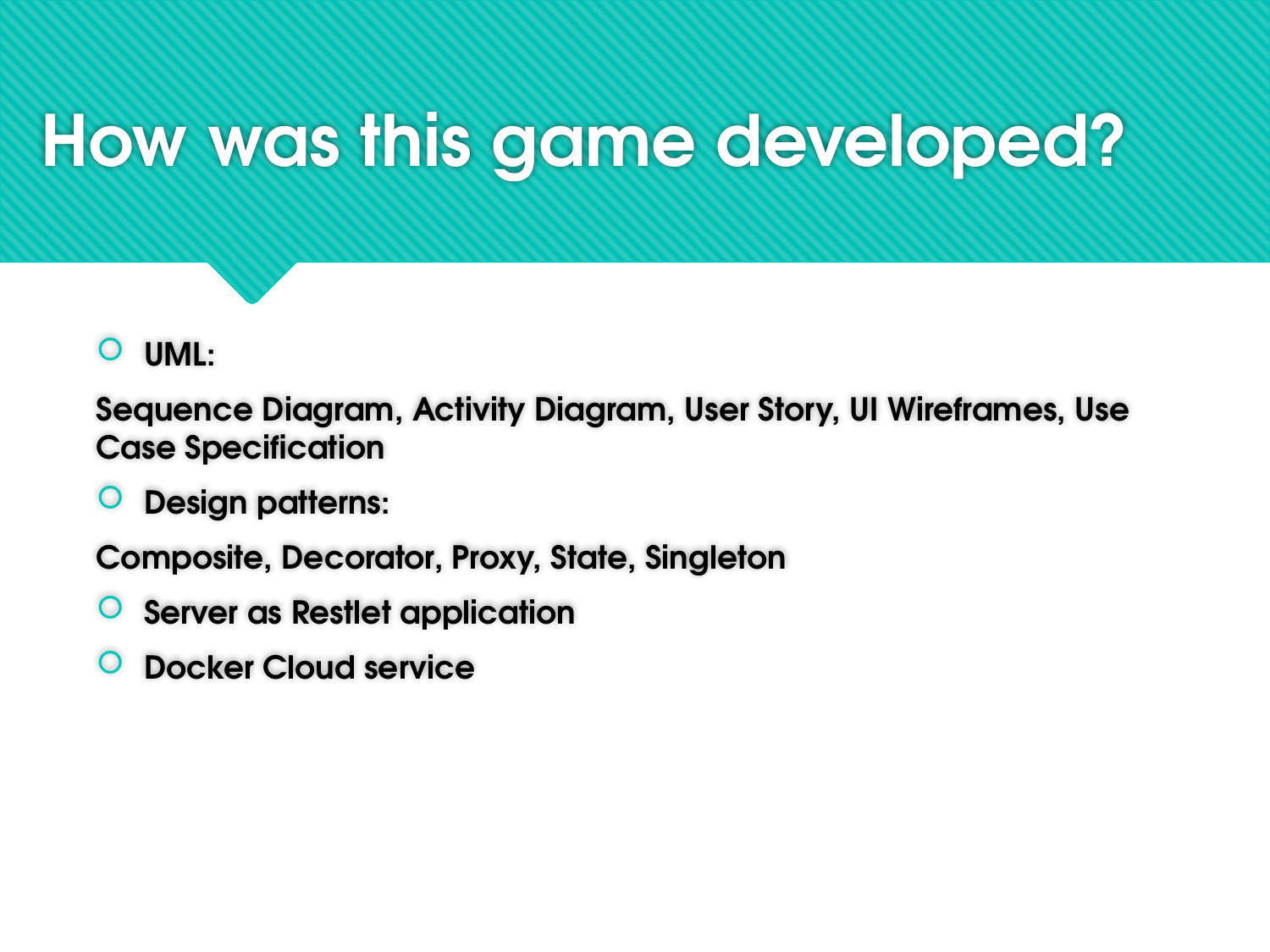

# How was this game developed?
UML:
Sequence Diagram, Activity Diagram, User Story, UI Wireframes, Use Case Specification
Design patterns:
Composite, Decorator, Proxy, State, Singleton
Server as Restlet application
Docker Cloud service